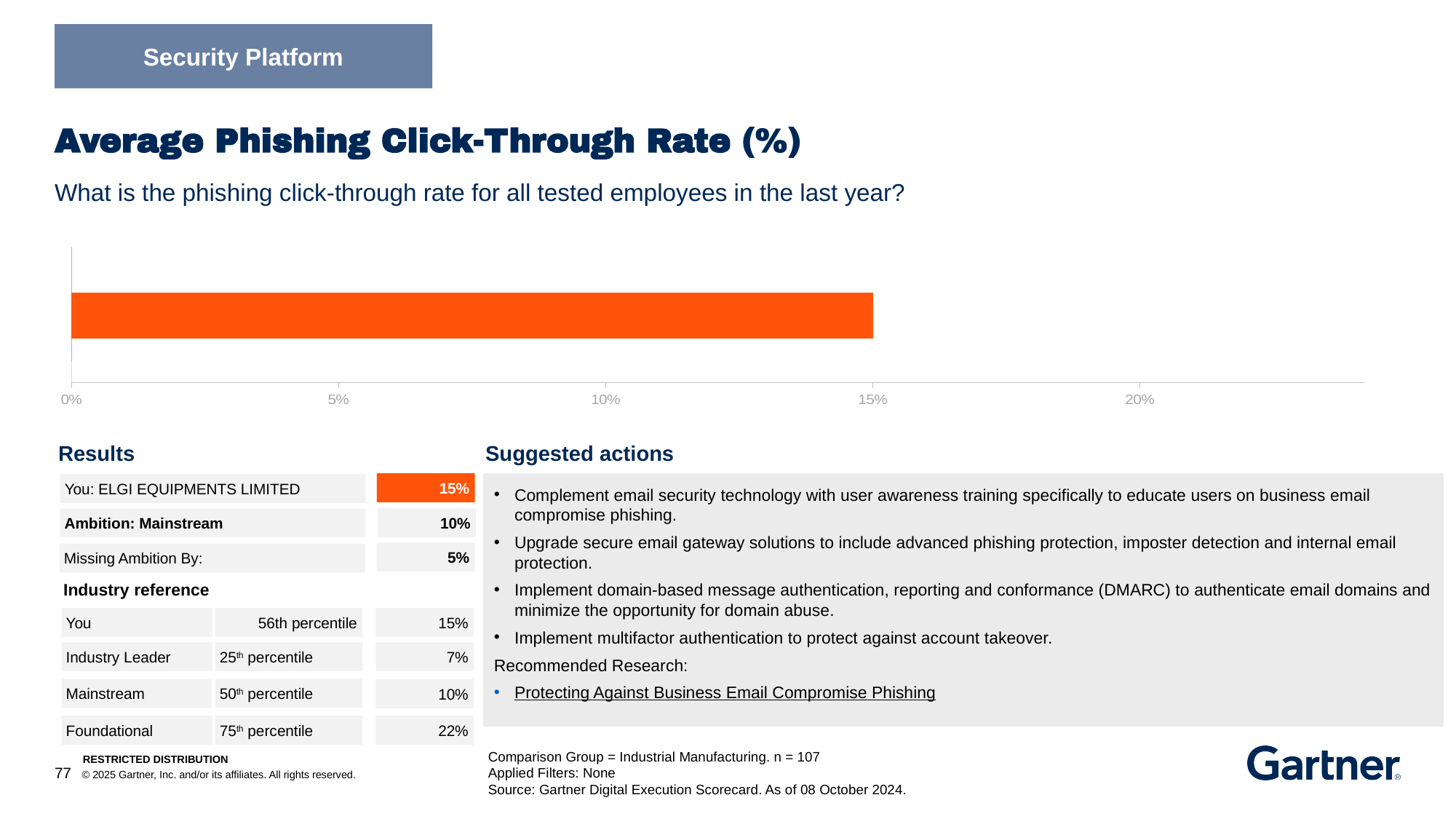

Security Platform
Average Phishing Click-Through Rate (%)
What is the phishing click-through rate for all tested employees in the last year?

### Chart

| Category | No data provided 1 | No data provided 2 | No Benchmark Available Yet | Benchmark Unavailable 2 | Client KPI GAP is better than Comparison 1 | Client KPI GAP is better than Comparison 2 | Client KPI GAP is worse than Comparison 1 | Client KPI GAP is worse than Comparison 2 | You no data provided | No Benchmark Available Yet | You better than comparison | You worse than comparison | Low Cohort Value as Target | Low Cohort Value | Median Cohort Value as Target | Median Cohort as Target | High Cohort Value as Target | High Cohort Value |
|---|---|---|---|---|---|---|---|---|---|---|---|---|---|---|---|---|---|---|
Results
Suggested actions
15%
Complement email security technology with user awareness training specifically to educate users on business email compromise phishing.
Upgrade secure email gateway solutions to include advanced phishing protection, imposter detection and internal email protection.
Implement domain-based message authentication, reporting and conformance (DMARC) to authenticate email domains and minimize the opportunity for domain abuse.
Implement multifactor authentication to protect against account takeover.
Recommended Research:
Protecting Against Business Email Compromise Phishing
You: ELGI EQUIPMENTS LIMITED
10%
Ambition: Mainstream
5%
Missing Ambition By:
Industry reference
15%
You
56th percentile
7%
Industry Leader
25th percentile
50th percentile
Mainstream
10%
Foundational
75th percentile
22%
Comparison Group = Industrial Manufacturing. n = 107
Applied Filters: None
Source: Gartner Digital Execution Scorecard. As of 08 October 2024.